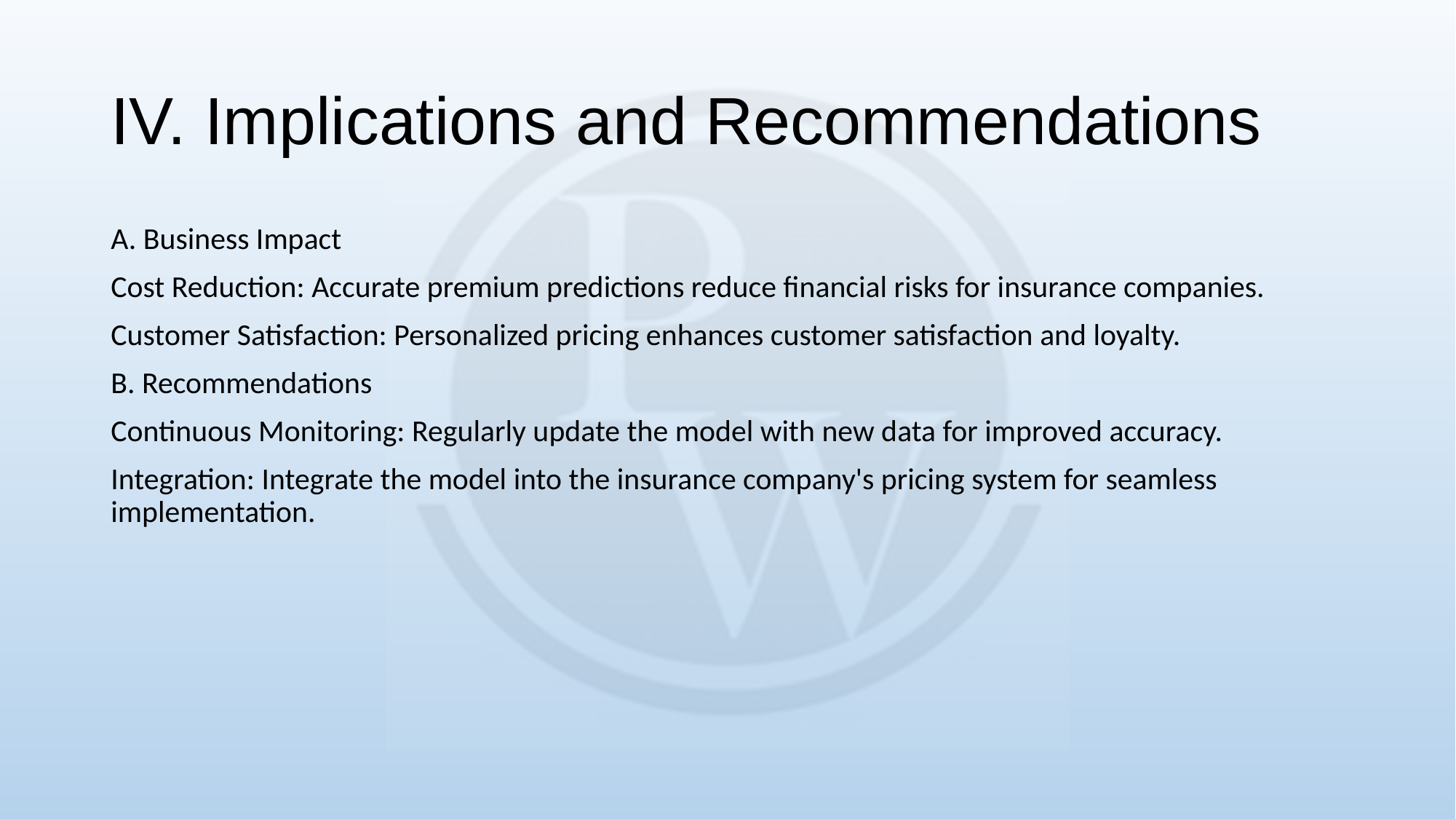

# IV. Implications and Recommendations
A. Business Impact
Cost Reduction: Accurate premium predictions reduce financial risks for insurance companies.
Customer Satisfaction: Personalized pricing enhances customer satisfaction and loyalty.
B. Recommendations
Continuous Monitoring: Regularly update the model with new data for improved accuracy.
Integration: Integrate the model into the insurance company's pricing system for seamless implementation.